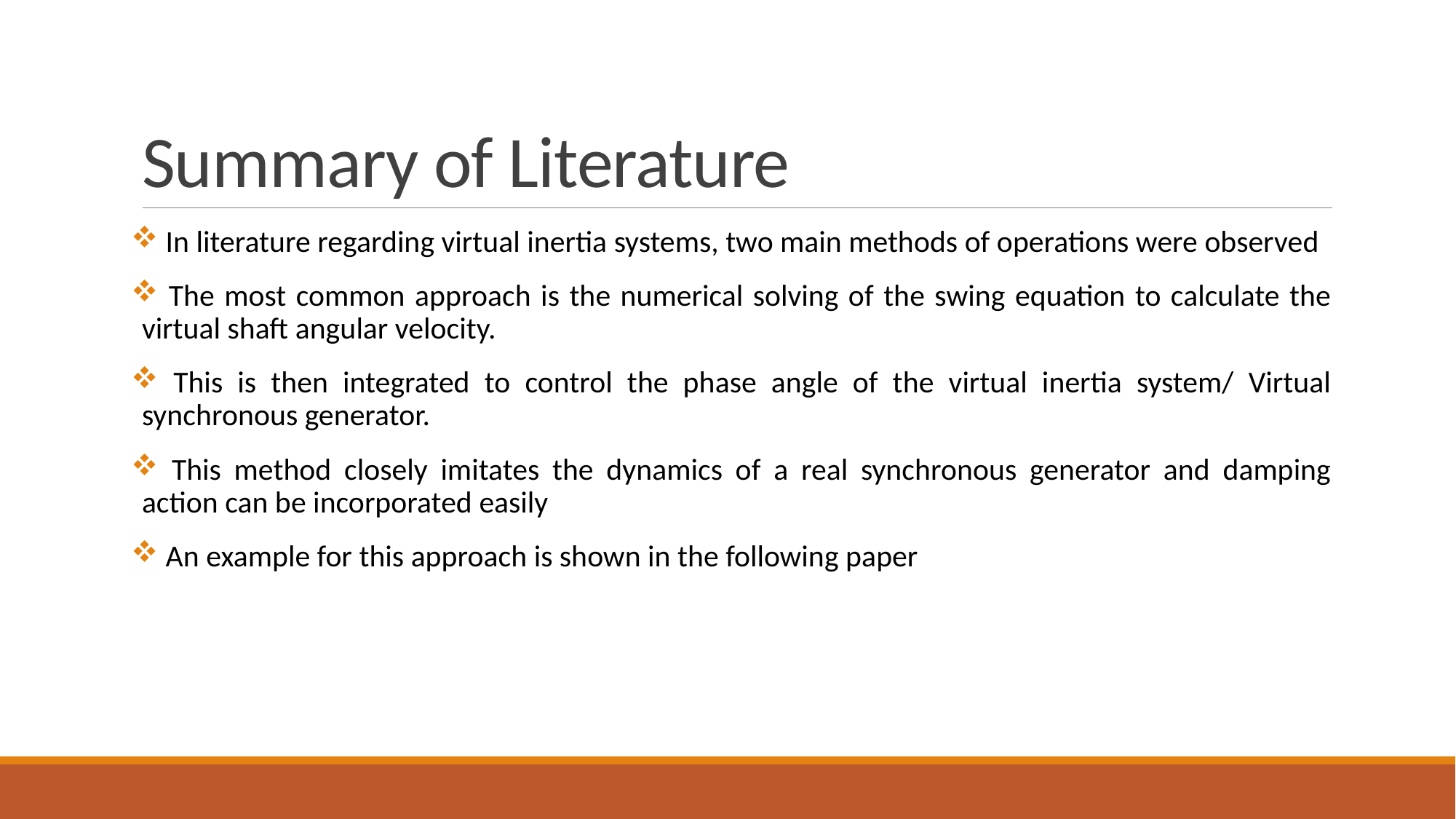

# Summary of Literature
 In literature regarding virtual inertia systems, two main methods of operations were observed
 The most common approach is the numerical solving of the swing equation to calculate the virtual shaft angular velocity.
 This is then integrated to control the phase angle of the virtual inertia system/ Virtual synchronous generator.
 This method closely imitates the dynamics of a real synchronous generator and damping action can be incorporated easily
 An example for this approach is shown in the following paper